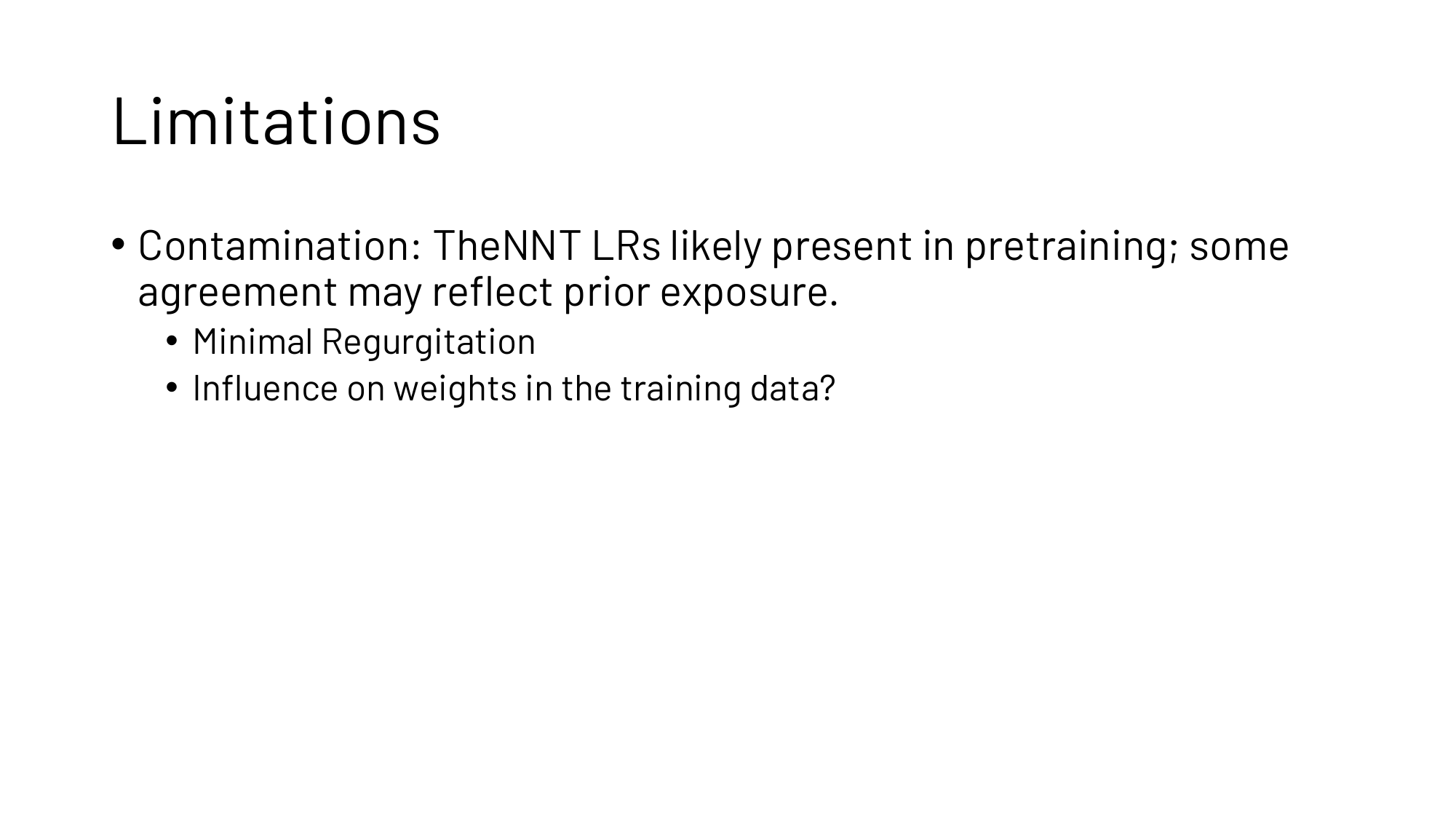

# Limitations
Contamination: TheNNT LRs likely present in pretraining; some agreement may reflect prior exposure.
Minimal Regurgitation
Influence on weights in the training data?